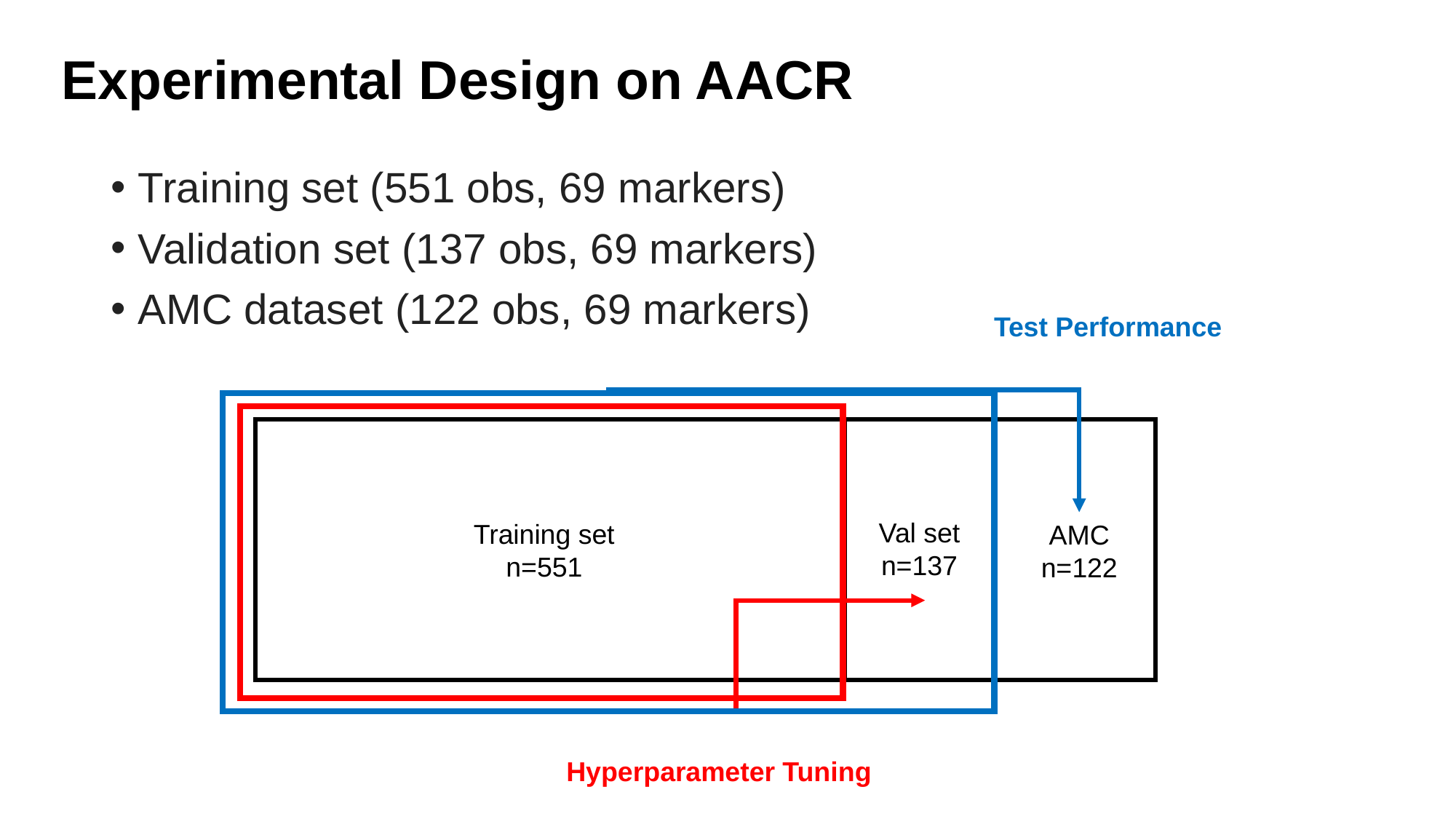

# Experimental Design on AACR
Training set (551 obs, 69 markers)
Validation set (137 obs, 69 markers)
AMC dataset (122 obs, 69 markers)

Test Performance

Val set
n=137
Training set
n=551
AMC
n=122
Hyperparameter Tuning